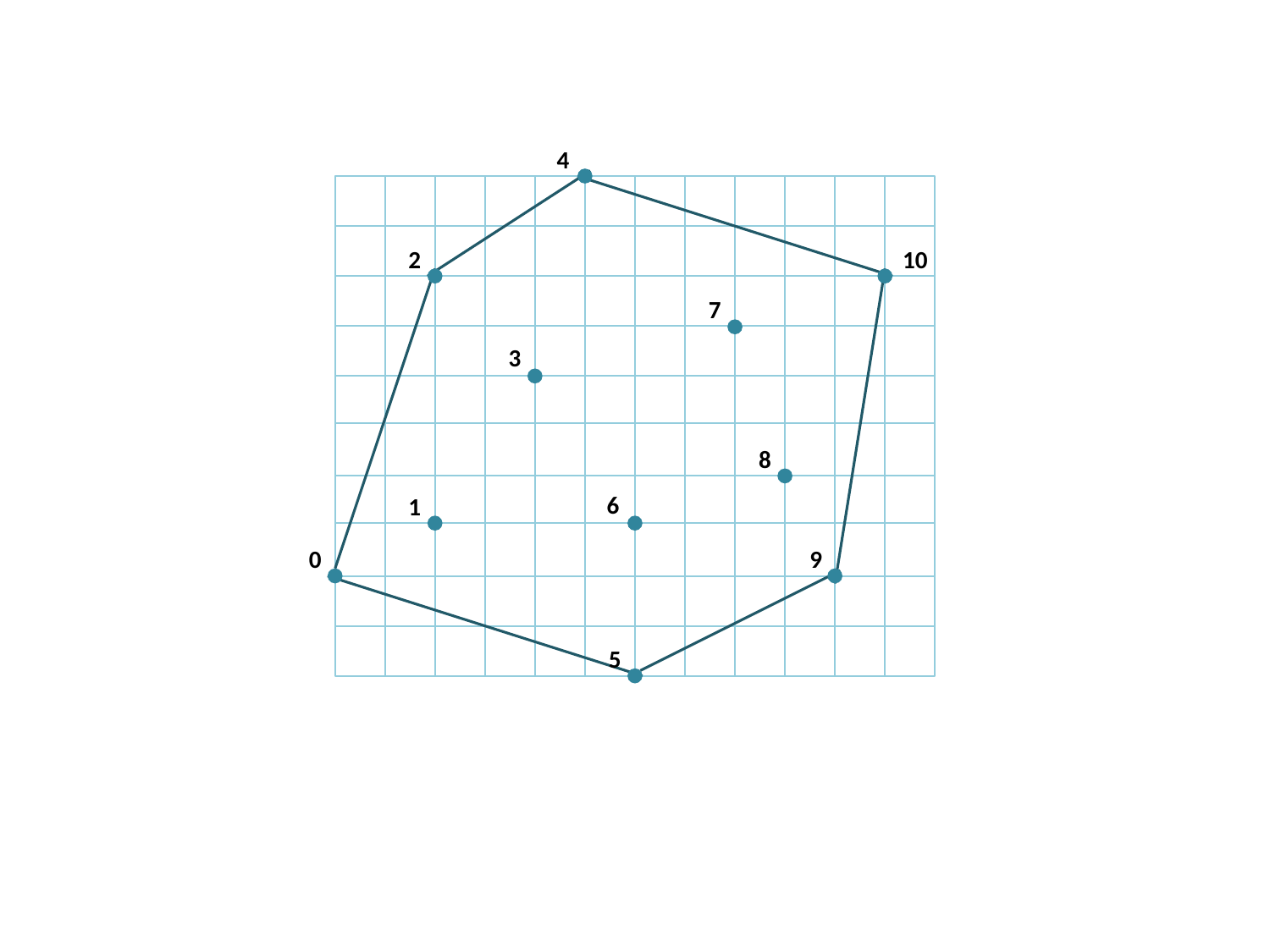

4

10
2

7

3

8

6
1

9
0

5